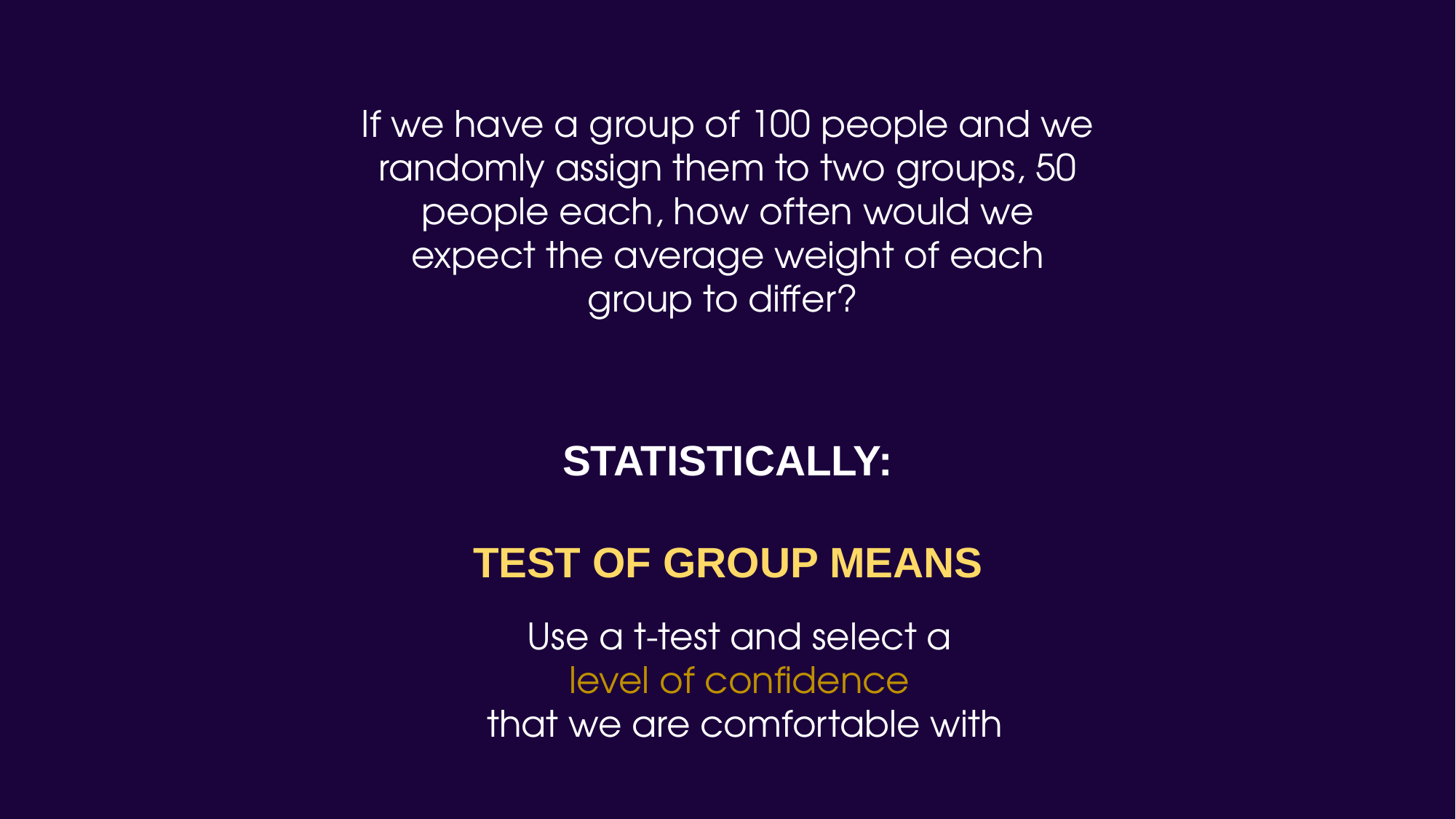

If we have a group of 100 people and we randomly assign them to two groups, 50 people each, how often would we expect the average weight of each group to differ?

Statistically:
test of group means
Use a t-test and select a
level of confidence
that we are comfortable with